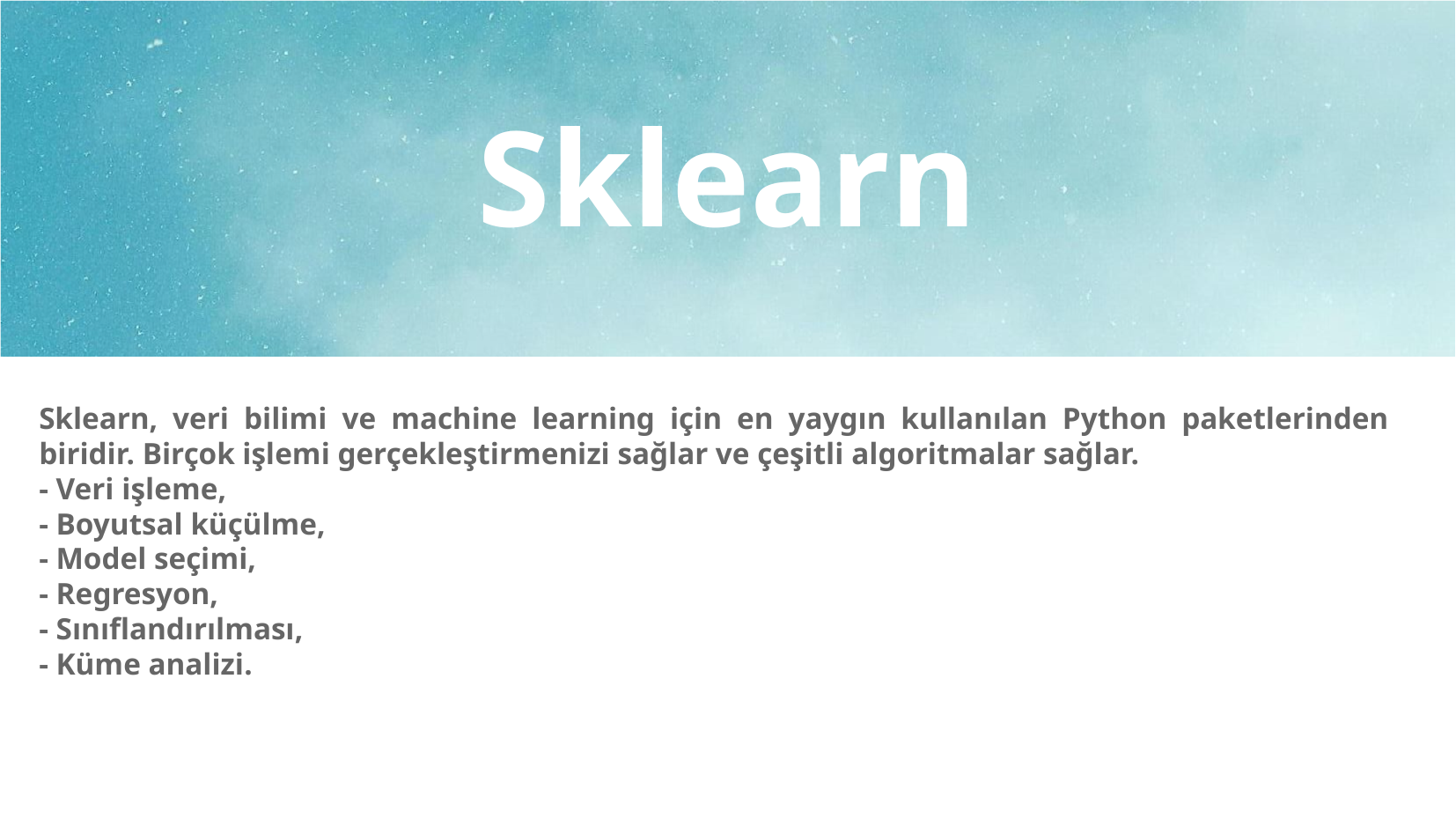

# Sklearn
Sklearn, veri bilimi ve machine learning için en yaygın kullanılan Python paketlerinden biridir. Birçok işlemi gerçekleştirmenizi sağlar ve çeşitli algoritmalar sağlar.
- Veri işleme,
- Boyutsal küçülme,
- Model seçimi,
- Regresyon,
- Sınıflandırılması,
- Küme analizi.